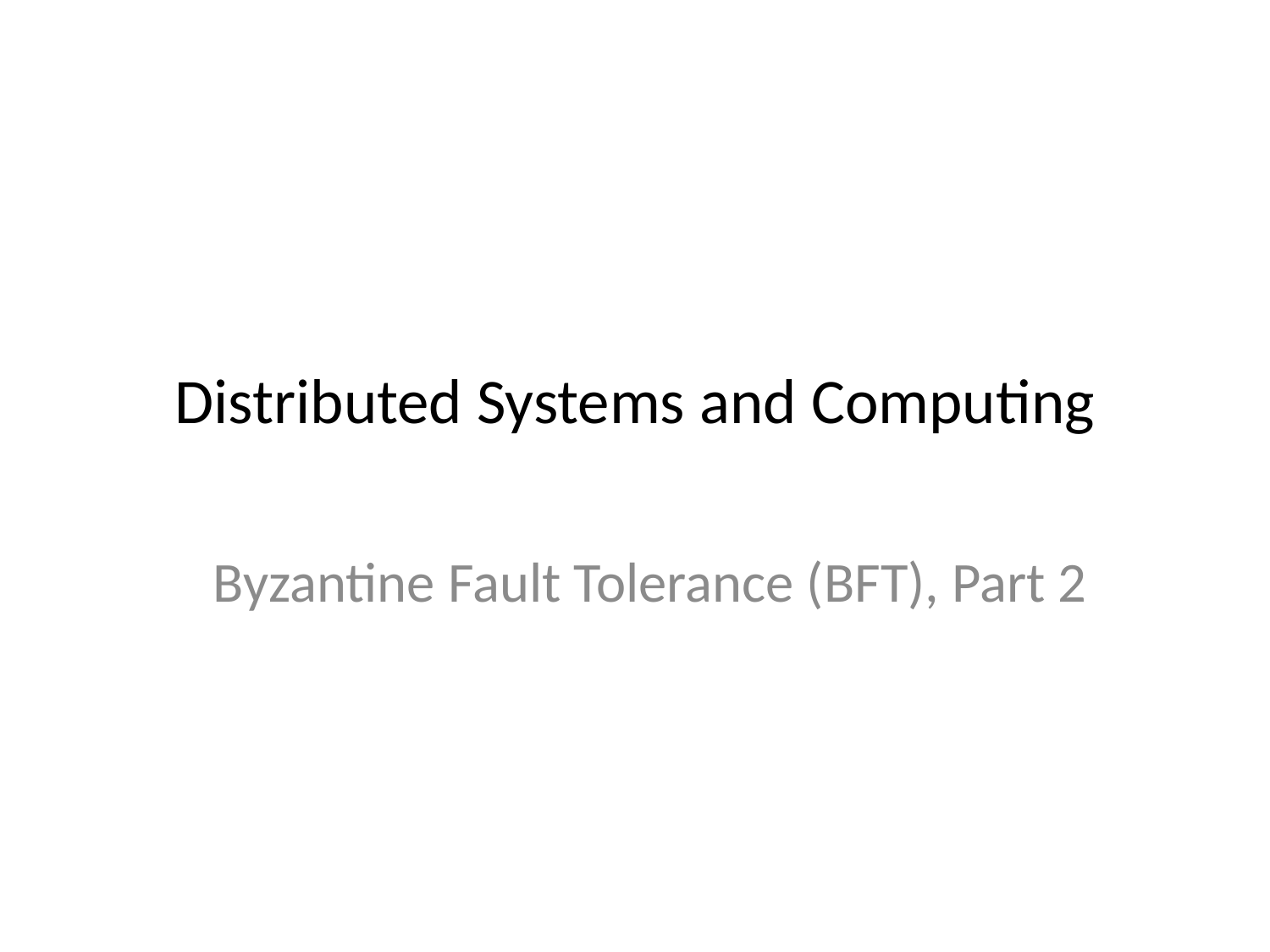

# Distributed Systems and Computing
Byzantine Fault Tolerance (BFT), Part 2